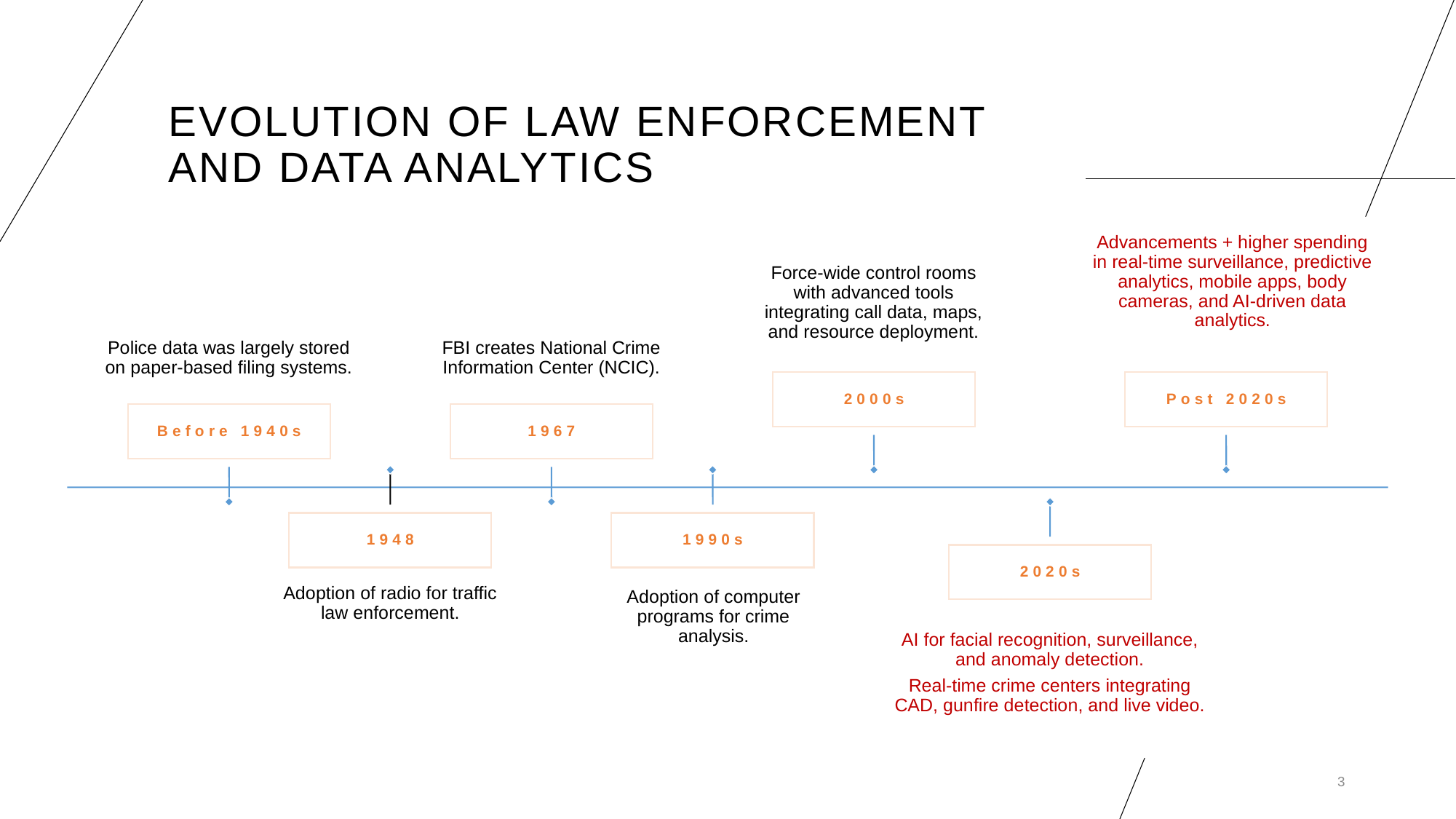

# Evolution of Law Enforcement and Data Analytics
Before 1940s
Police data was largely stored on paper-based filing systems.
1948
Adoption of radio for traffic law enforcement.
1967
FBI creates National Crime Information Center (NCIC).
1990s
Adoption of computer programs for crime analysis.
2000s
Force-wide control rooms with advanced tools integrating call data, maps, and resource deployment.
2020s
AI for facial recognition, surveillance, and anomaly detection.
Real-time crime centers integrating CAD, gunfire detection, and live video.
Post 2020s
Advancements + higher spending in real-time surveillance, predictive analytics, mobile apps, body cameras, and AI-driven data analytics.
3